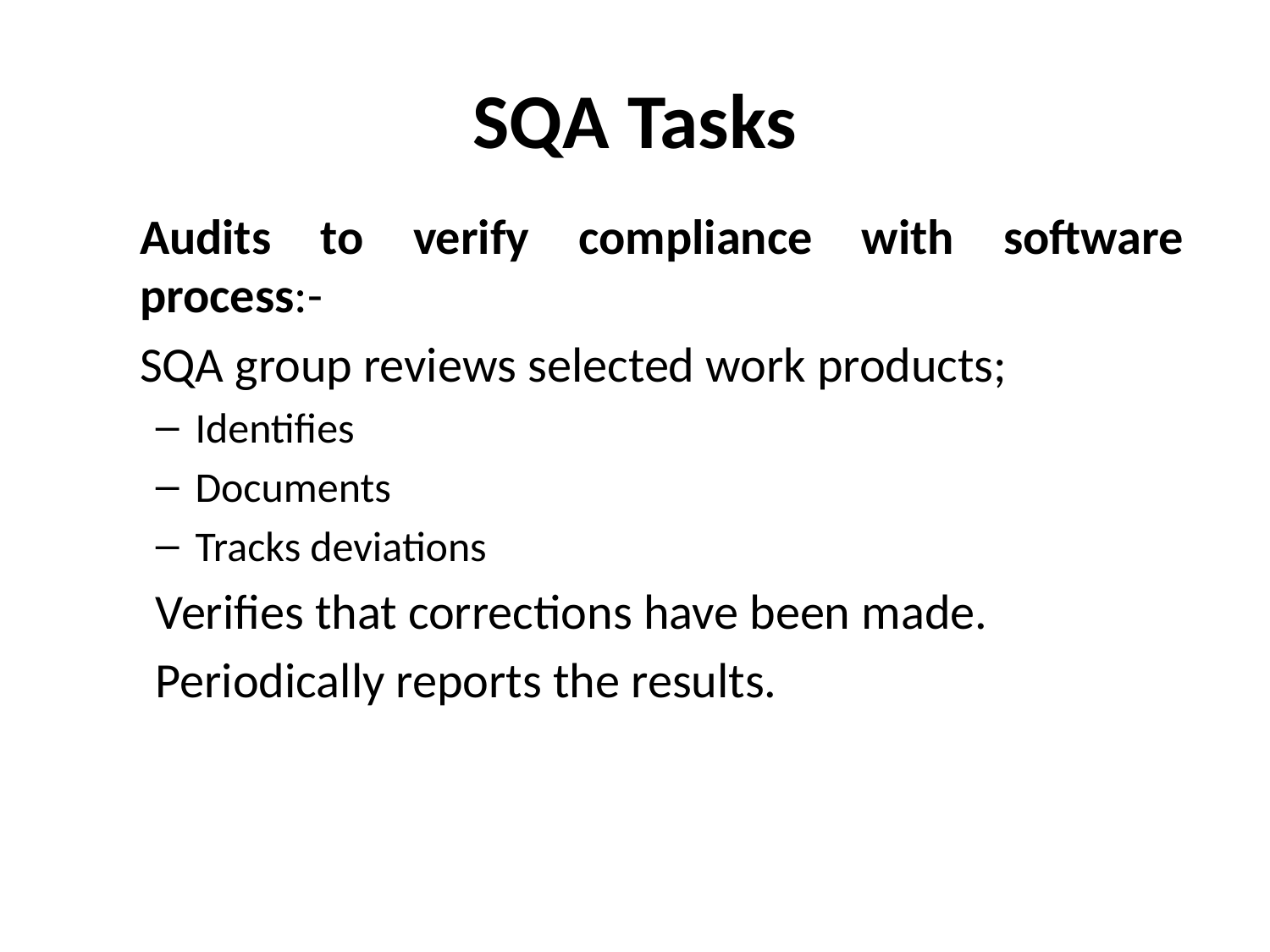

# SQA Tasks
	Audits to verify compliance with software process:-
	SQA group reviews selected work products;
Identifies
Documents
Tracks deviations
Verifies that corrections have been made.
Periodically reports the results.